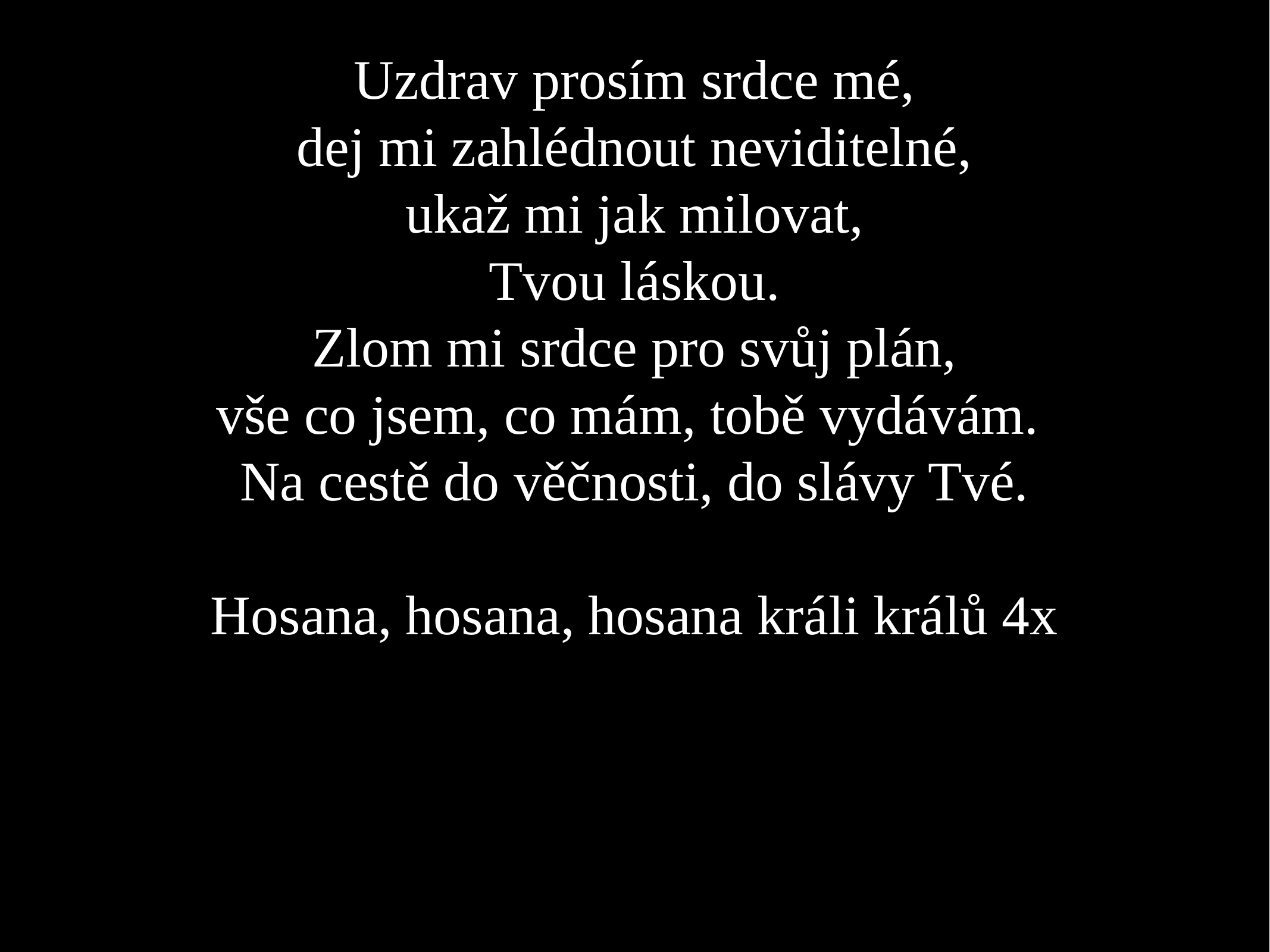

Uzdrav prosím srdce mé,
dej mi zahlédnout neviditelné,
ukaž mi jak milovat,
Tvou láskou.
Zlom mi srdce pro svůj plán,
vše co jsem, co mám, tobě vydávám.
Na cestě do věčnosti, do slávy Tvé.

Hosana, hosana, hosana králi králů 4x